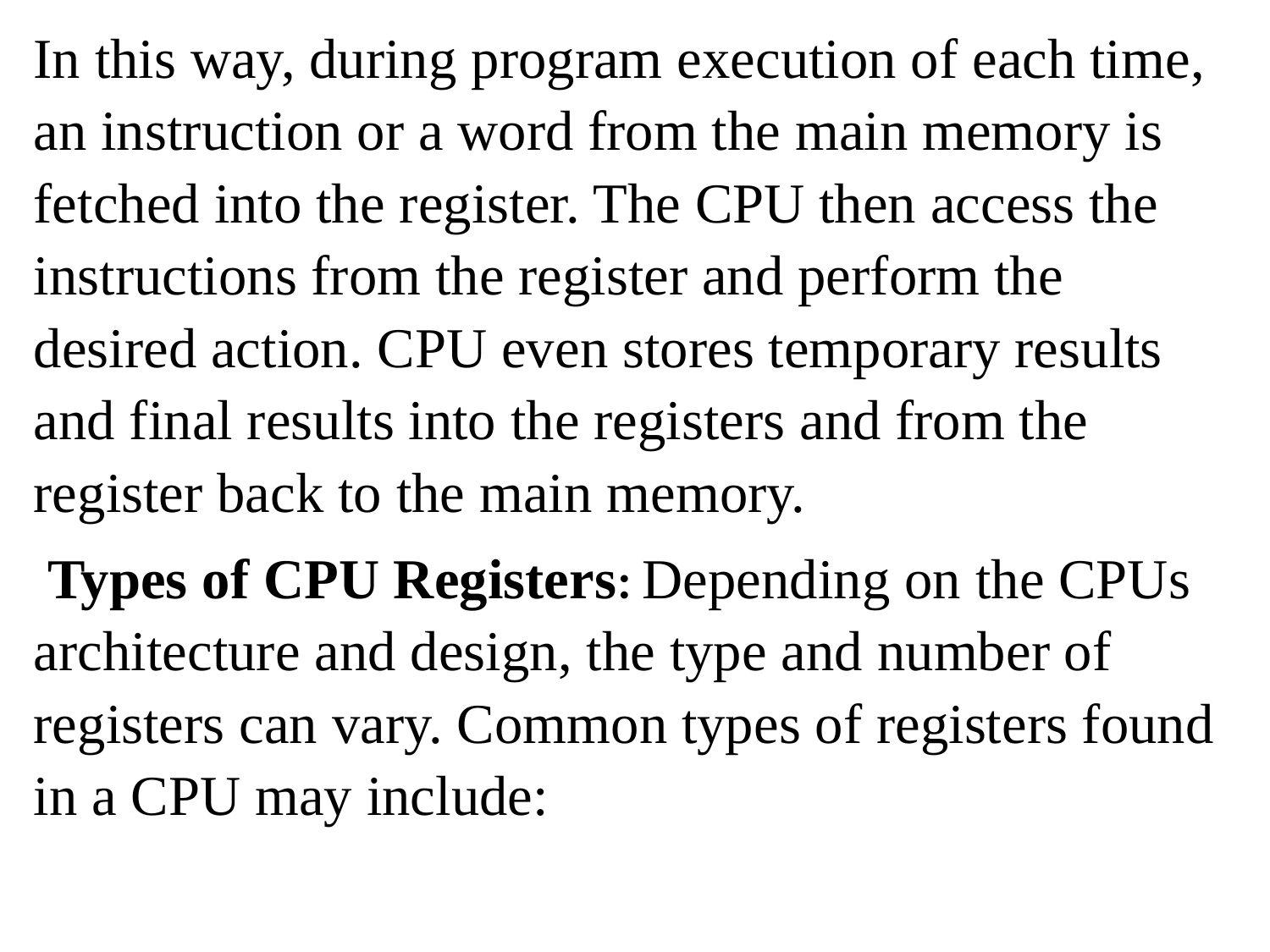

In this way, during program execution of each time, an instruction or a word from the main memory is fetched into the register. The CPU then access the instructions from the register and perform the desired action. CPU even stores temporary results and final results into the registers and from the register back to the main memory.
 Types of CPU Registers: Depending on the CPUs architecture and design, the type and number of registers can vary. Common types of registers found in a CPU may include: